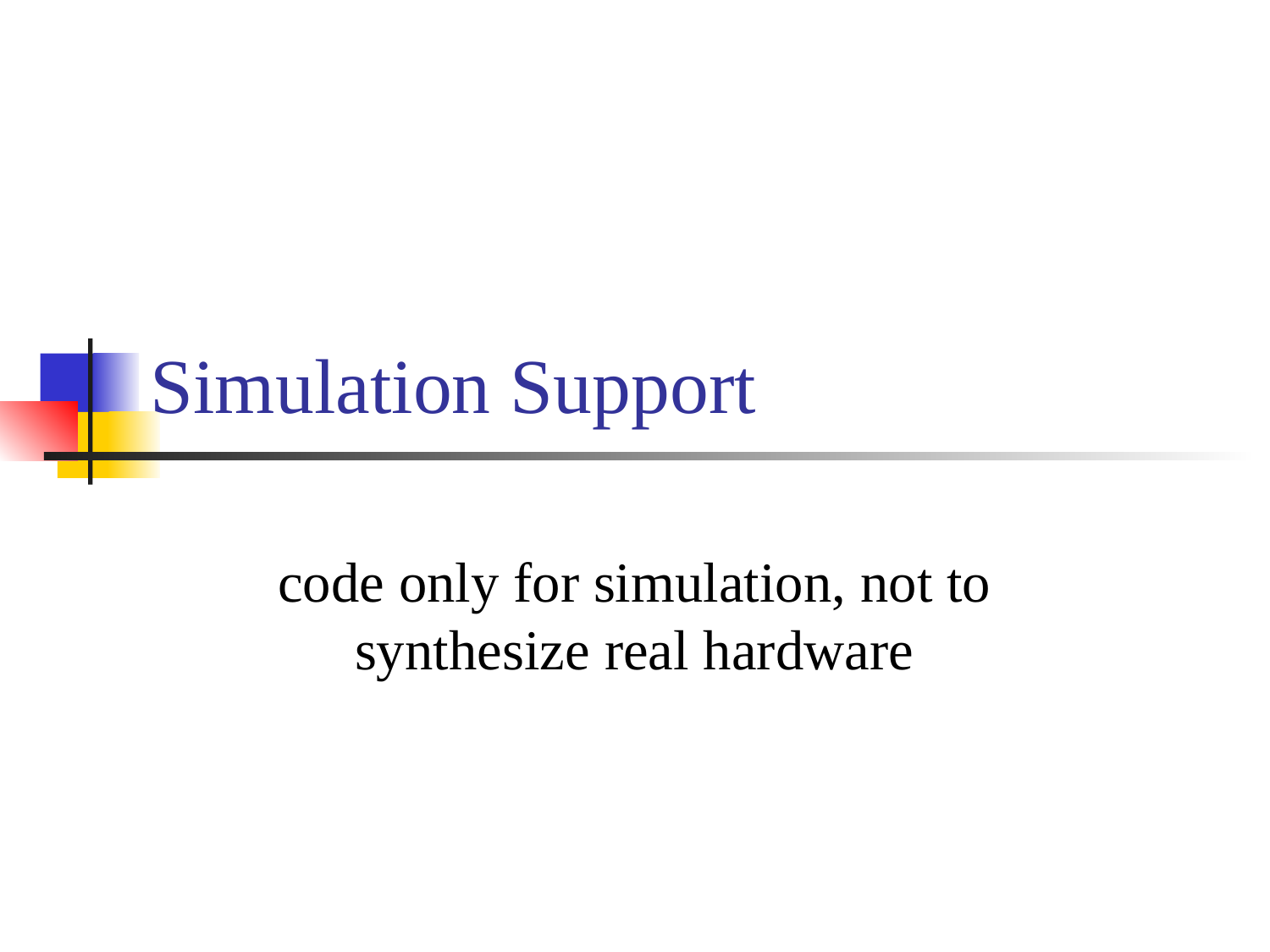

# Simulation Support
code only for simulation, not to synthesize real hardware